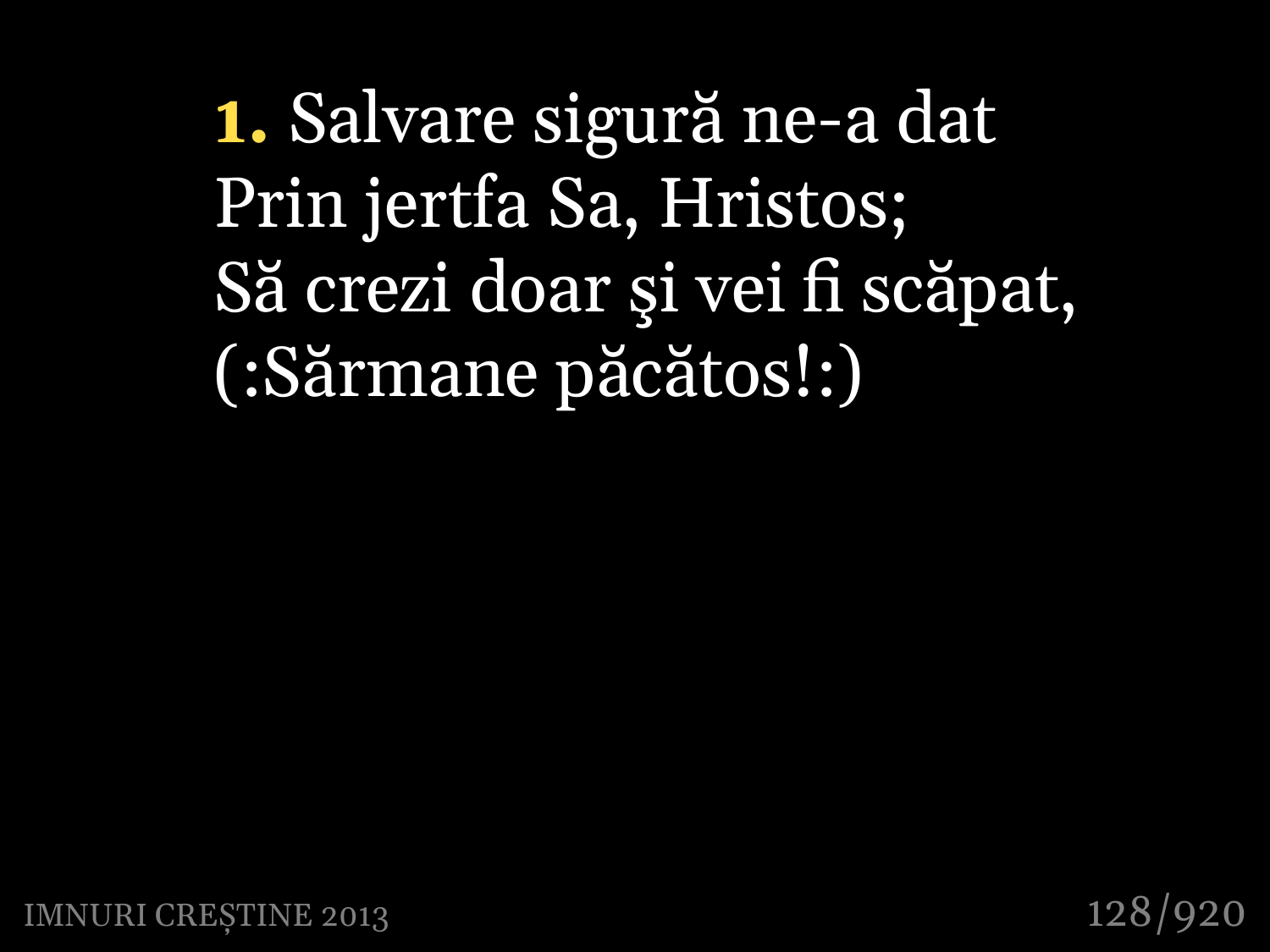

1. Salvare sigură ne-a dat
Prin jertfa Sa, Hristos;
Să crezi doar şi vei fi scăpat,
(:Sărmane păcătos!:)
128/920
IMNURI CREȘTINE 2013